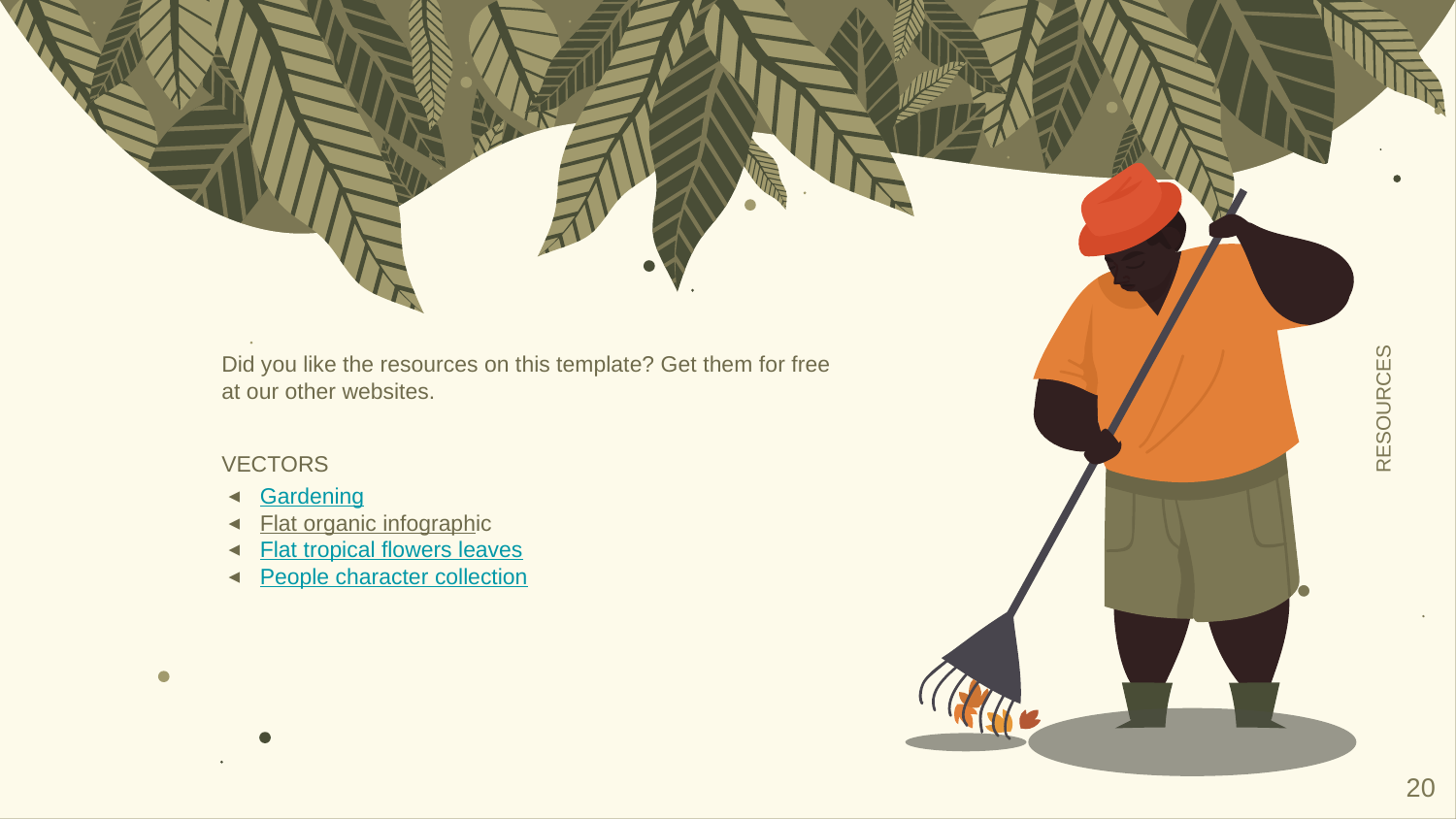

Did you like the resources on this template? Get them for free at our other websites.

VECTORS
Gardening
Flat organic infographic
Flat tropical flowers leaves
People character collection
# RESOURCES
20